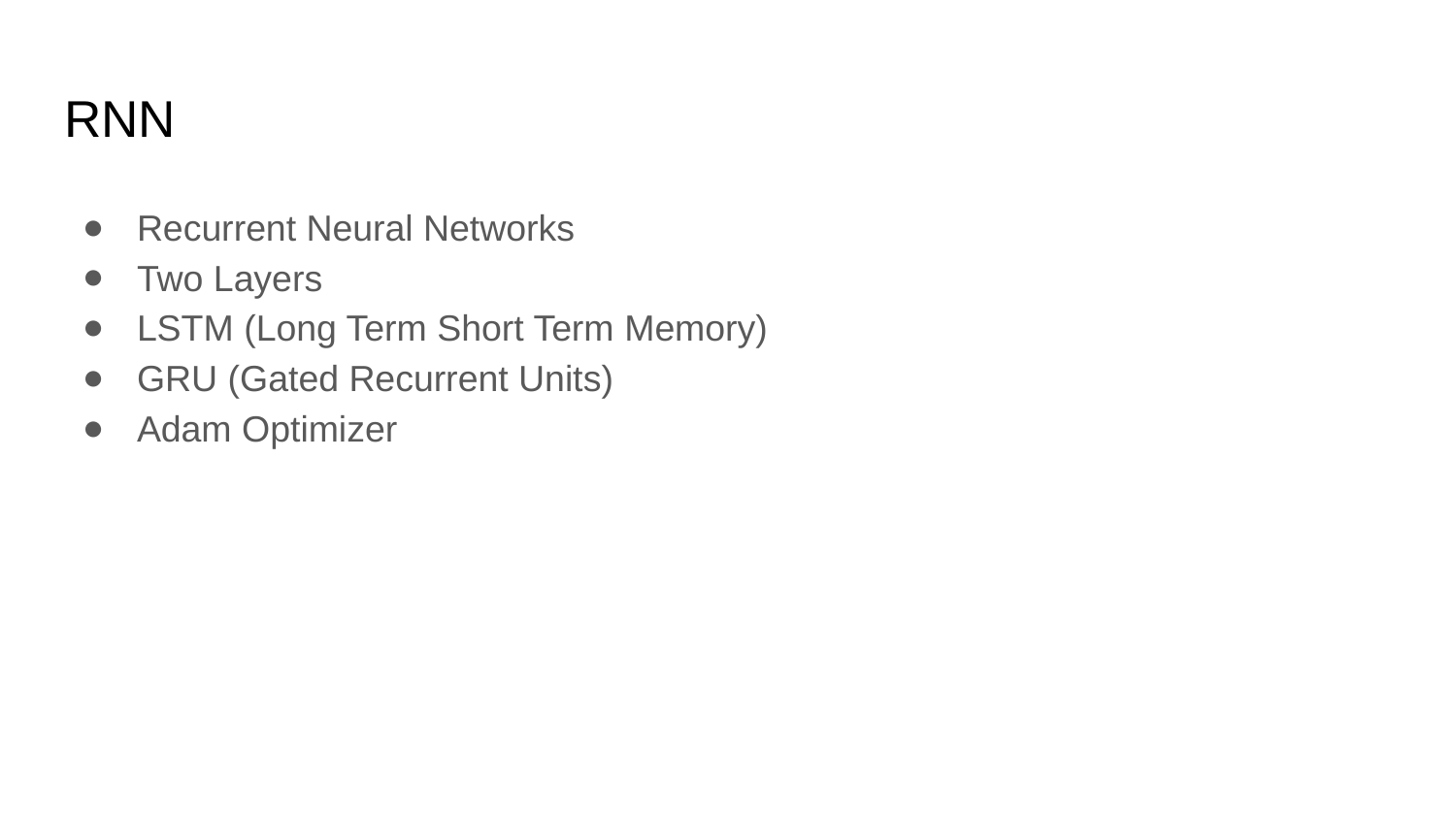

# RNN
Recurrent Neural Networks
Two Layers
LSTM (Long Term Short Term Memory)
GRU (Gated Recurrent Units)
Adam Optimizer